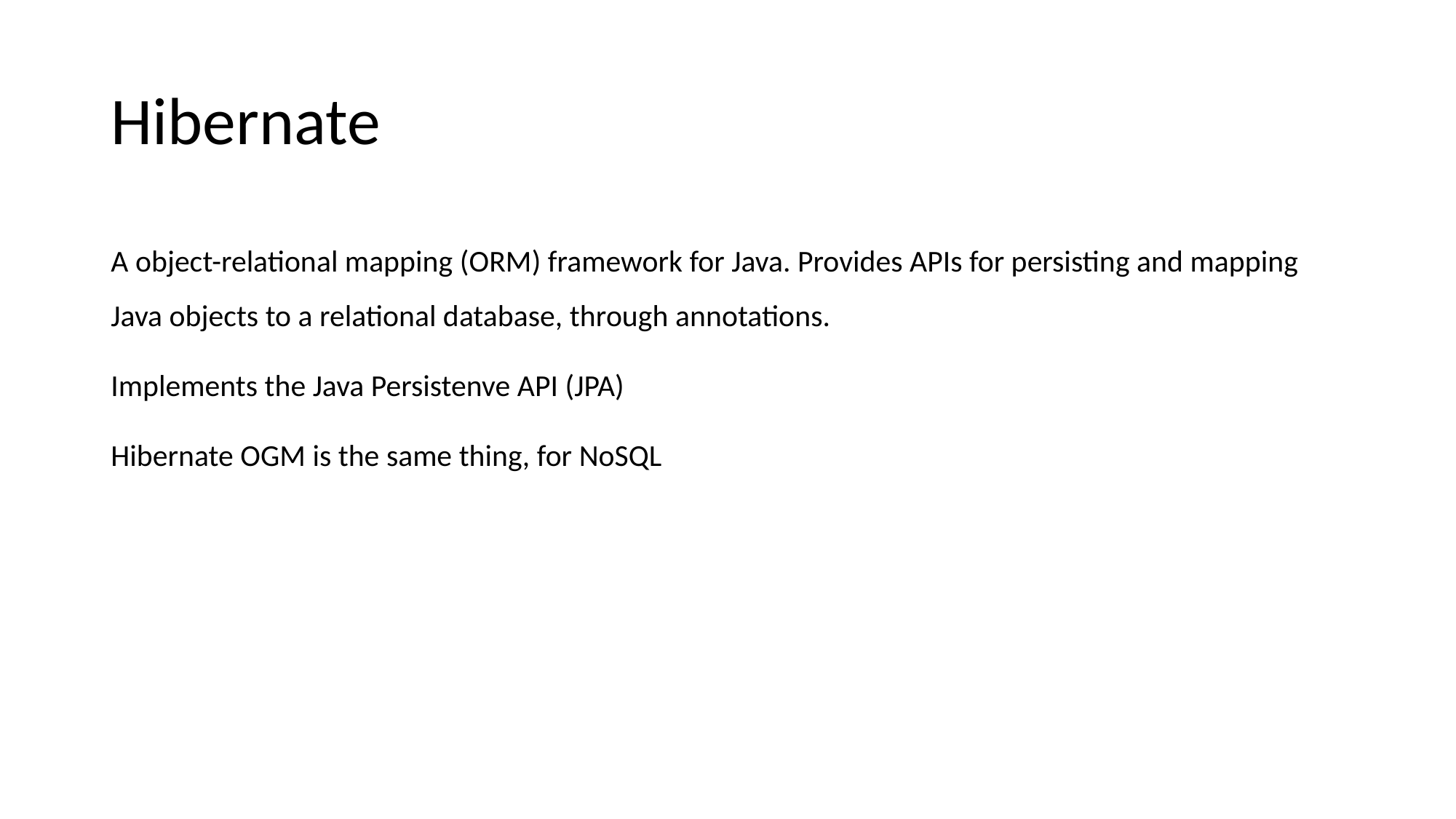

# Hibernate
A object-relational mapping (ORM) framework for Java. Provides APIs for persisting and mapping Java objects to a relational database, through annotations.
Implements the Java Persistenve API (JPA)
Hibernate OGM is the same thing, for NoSQL